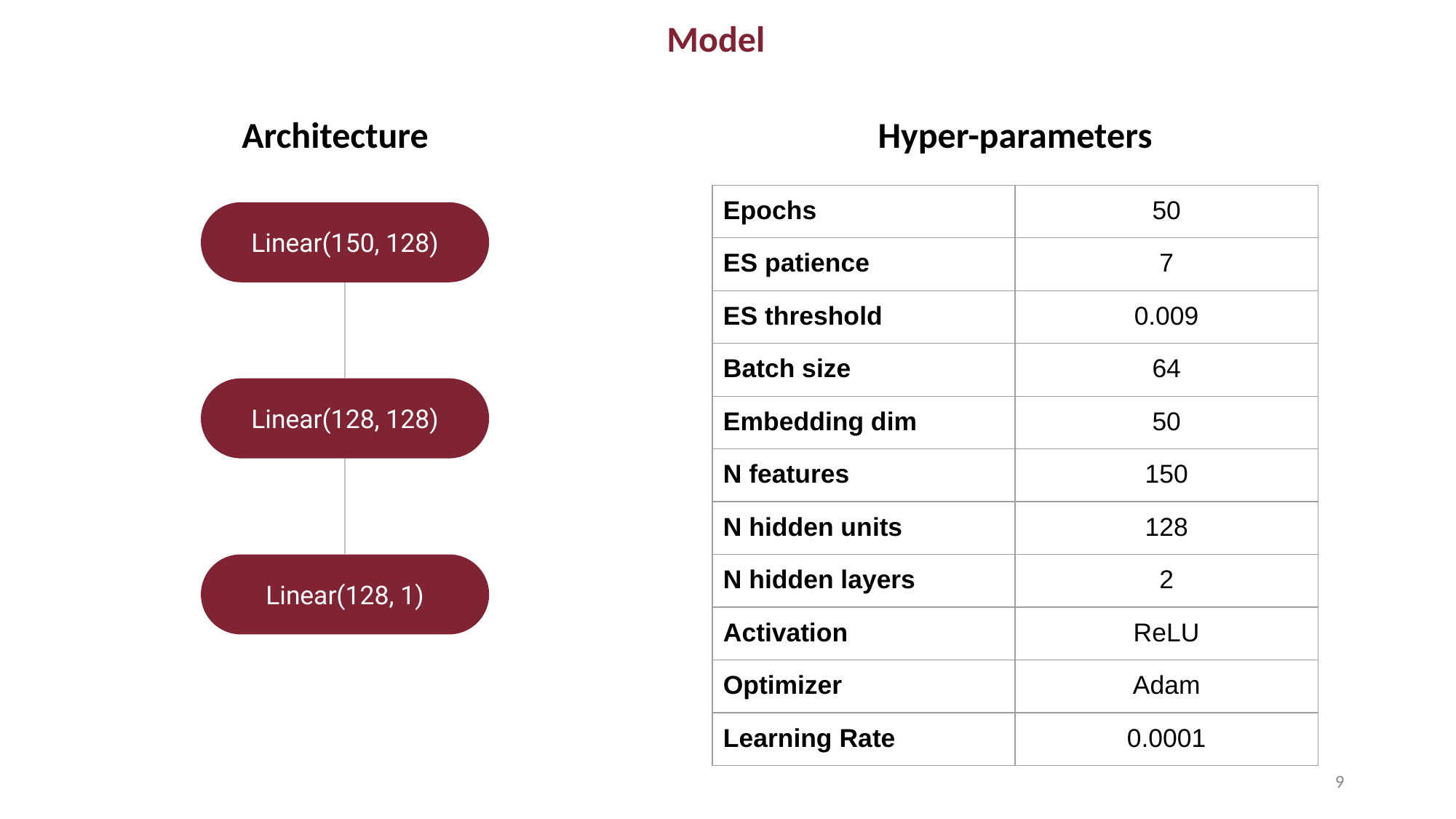

Model
Architecture
Hyper-parameters
| Epochs | 50 |
| --- | --- |
| ES patience | 7 |
| ES threshold | 0.009 |
| Batch size | 64 |
| Embedding dim | 50 |
| N features | 150 |
| N hidden units | 128 |
| N hidden layers | 2 |
| Activation | ReLU |
| Optimizer | Adam |
| Learning Rate | 0.0001 |
Linear(150, 128)
Linear(128, 128)
Linear(128, 1)
9